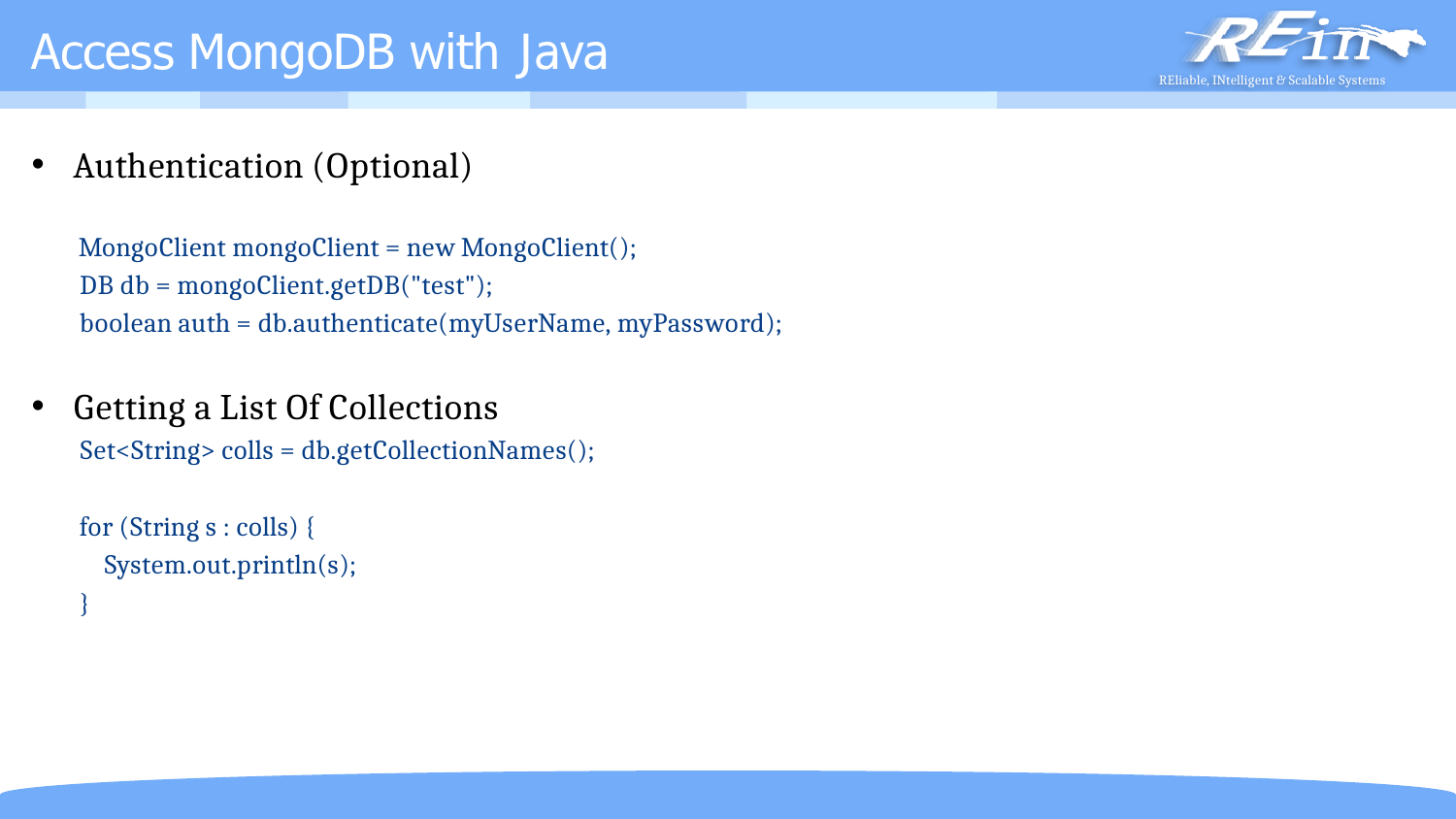

# Access MongoDB with Java
Authentication (Optional)

MongoClient mongoClient = new MongoClient();
DB db = mongoClient.getDB("test");
boolean auth = db.authenticate(myUserName, myPassword);

Getting a List Of Collections
Set<String> colls = db.getCollectionNames();

for (String s : colls) {
    System.out.println(s);
}

37